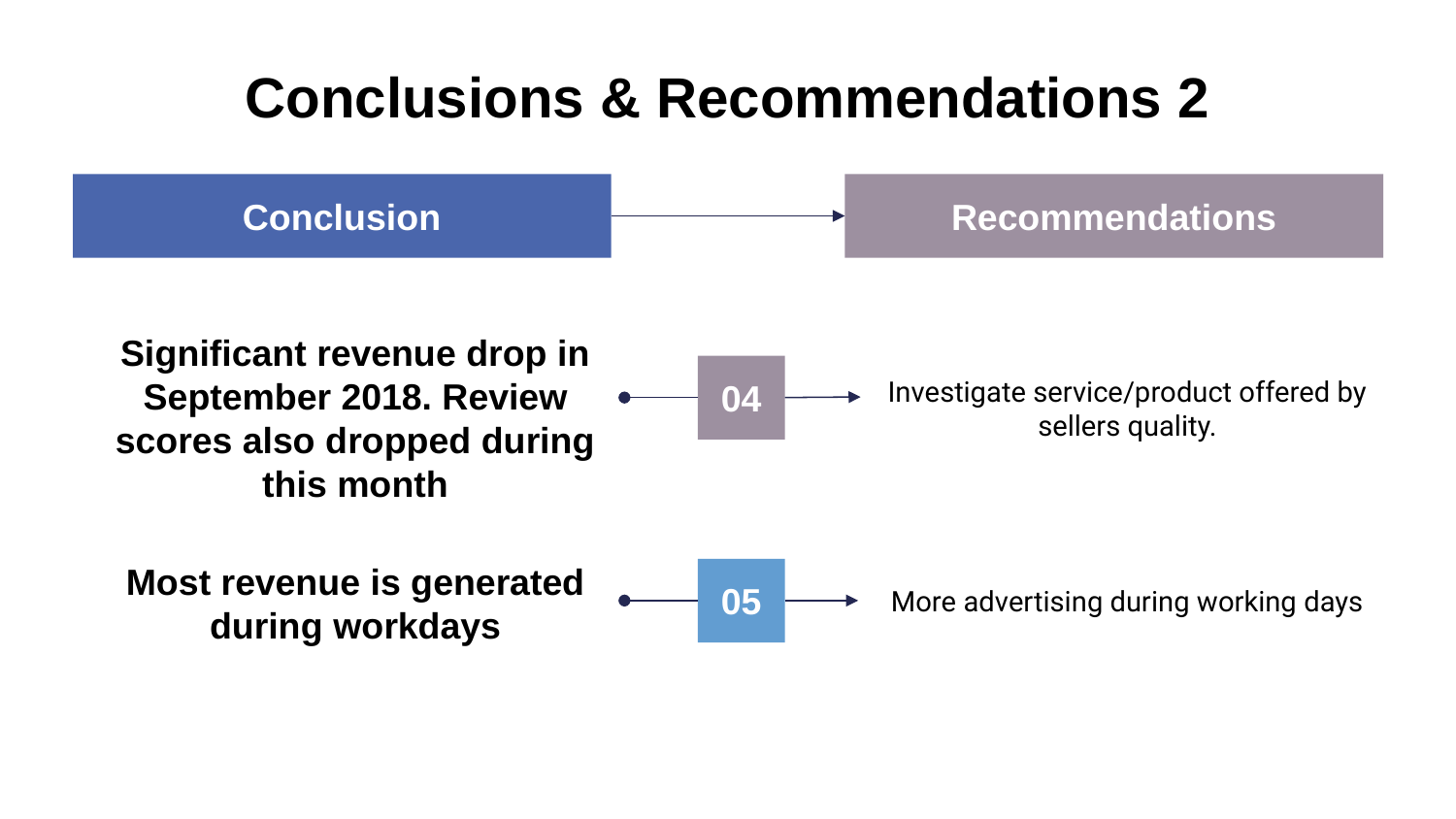

# Conclusions & Recommendations 2
Conclusion
Recommendations
04

Investigate service/product offered by sellers quality.

Significant revenue drop in September 2018. Review scores also dropped during this month

05
More advertising during working days

Most revenue is generated during workdays